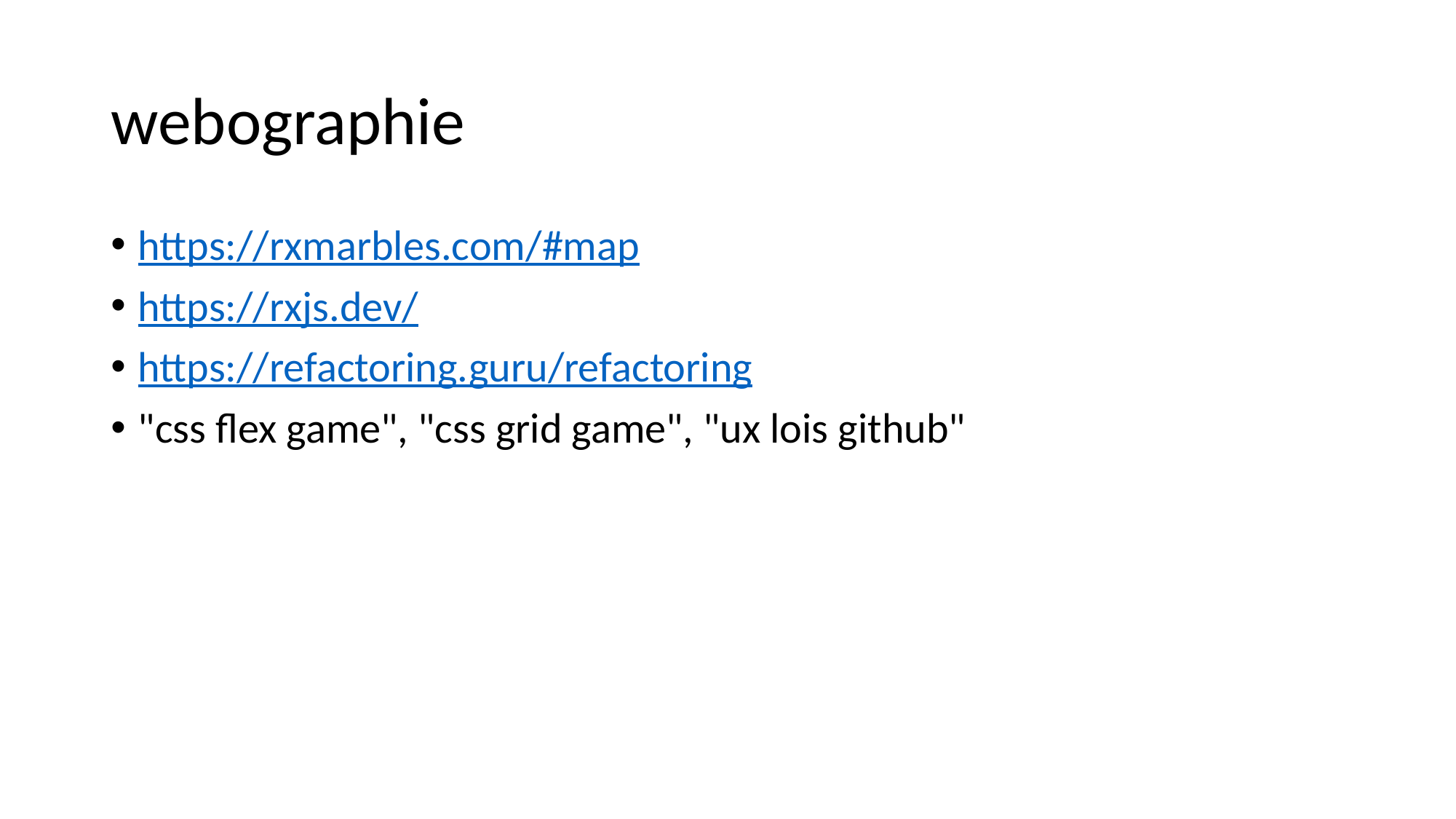

# webographie
https://rxmarbles.com/#map
https://rxjs.dev/
https://refactoring.guru/refactoring
"css flex game", "css grid game", "ux lois github"